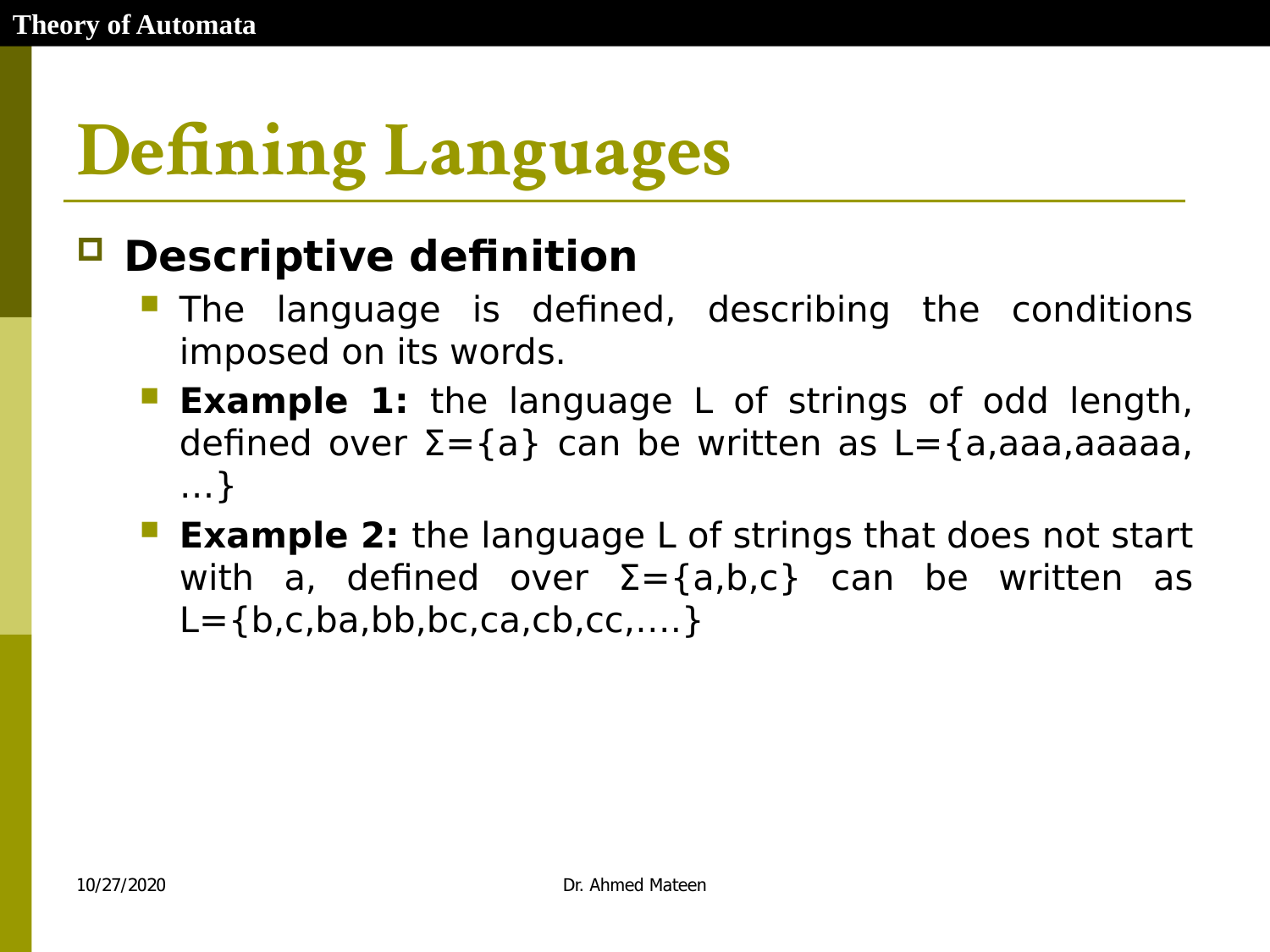

Theory of Automata
# Defining Languages
Descriptive definition
The language is defined, describing the conditions imposed on its words.
Example 1: the language L of strings of odd length, defined over Σ={a} can be written as L={a,aaa,aaaaa, …}
Example 2: the language L of strings that does not start with a, defined over Σ={a,b,c} can be written as L={b,c,ba,bb,bc,ca,cb,cc,….}
10/27/2020
Dr. Ahmed Mateen